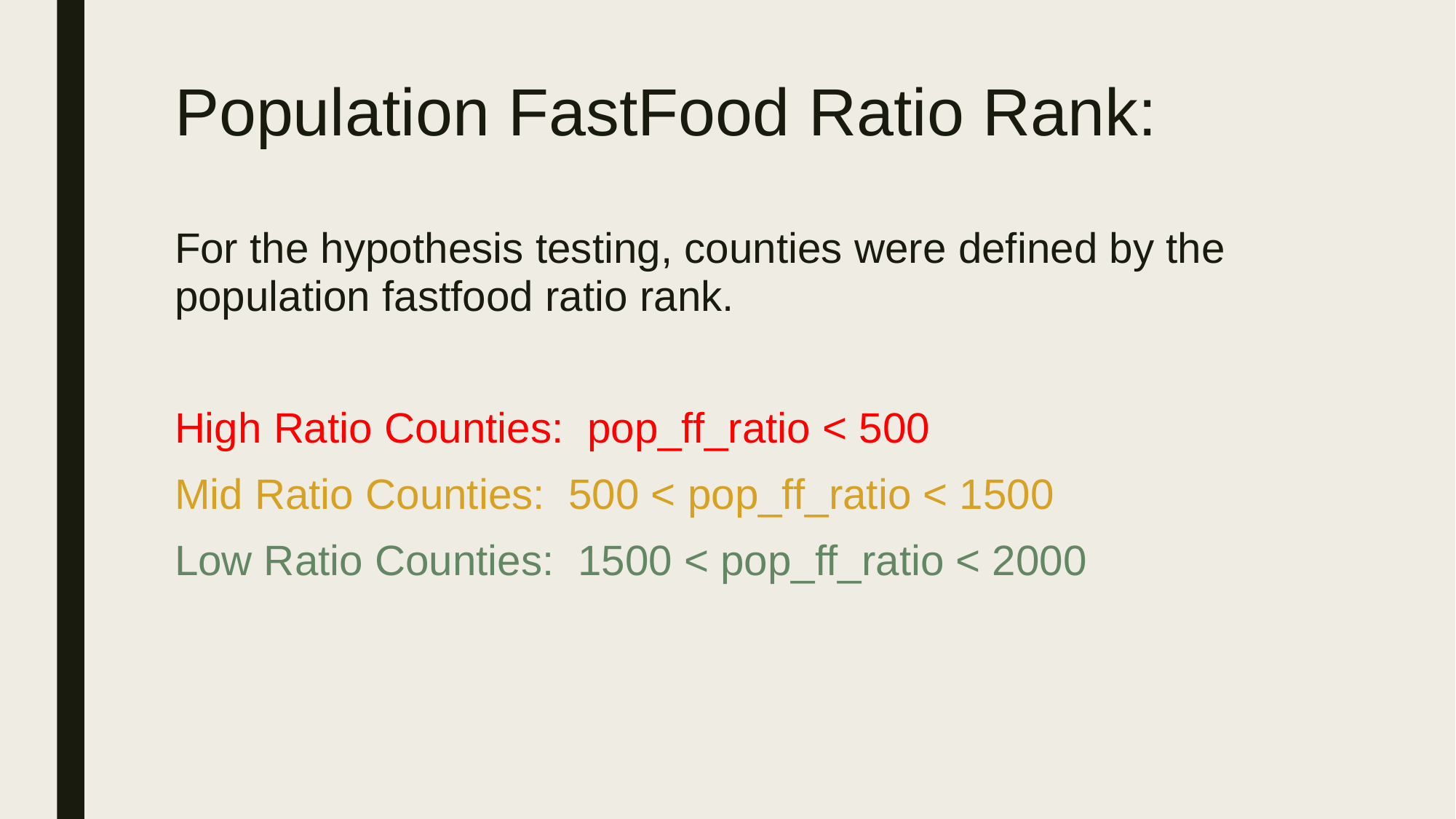

# Population FastFood Ratio Rank:
For the hypothesis testing, counties were defined by the population fastfood ratio rank.

High Ratio Counties:  pop_ff_ratio < 500
Mid Ratio Counties:  500 < pop_ff_ratio < 1500
Low Ratio Counties:  1500 < pop_ff_ratio < 2000